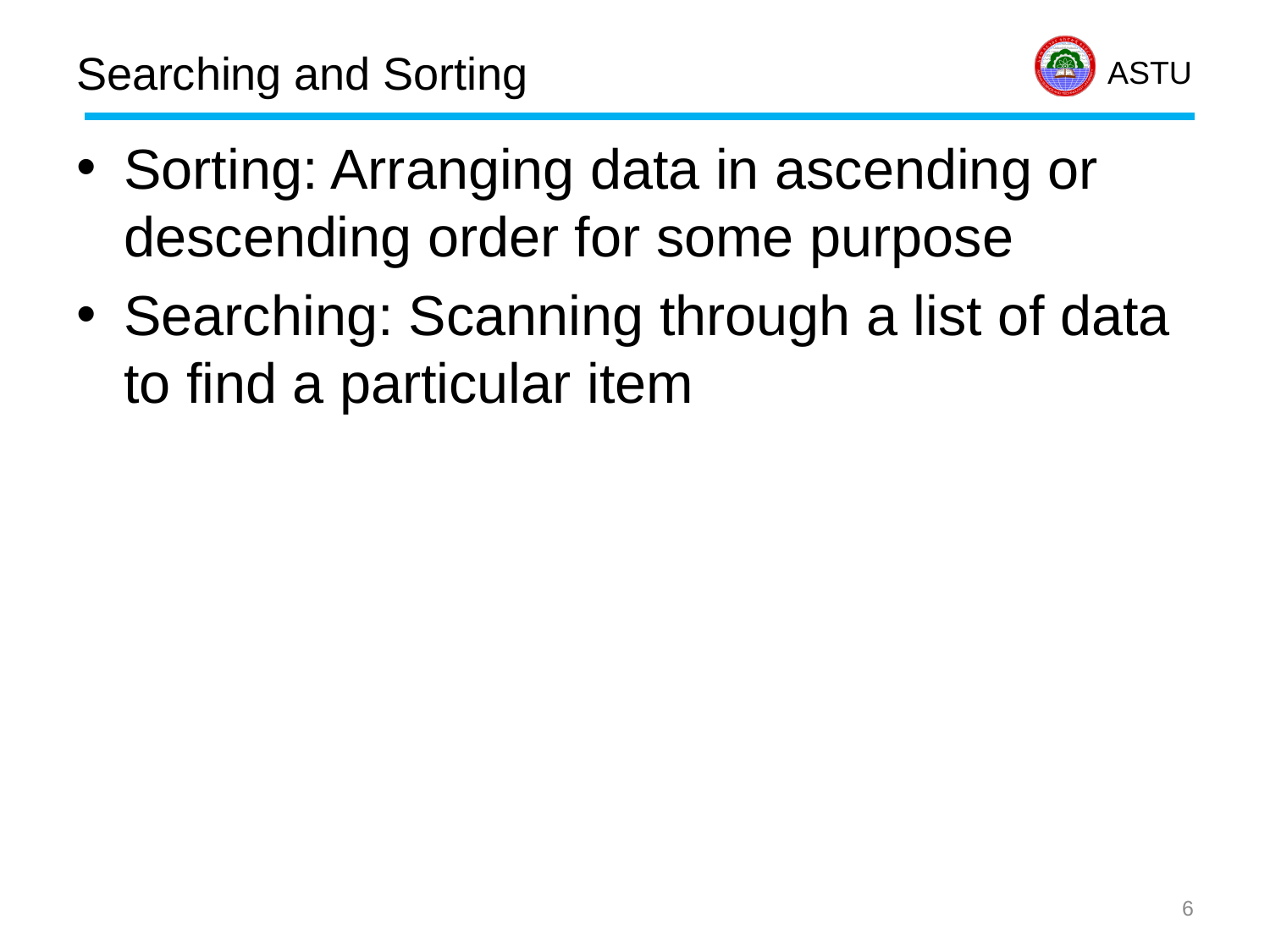

# Searching and Sorting
Sorting: Arranging data in ascending or descending order for some purpose
Searching: Scanning through a list of data to find a particular item

6